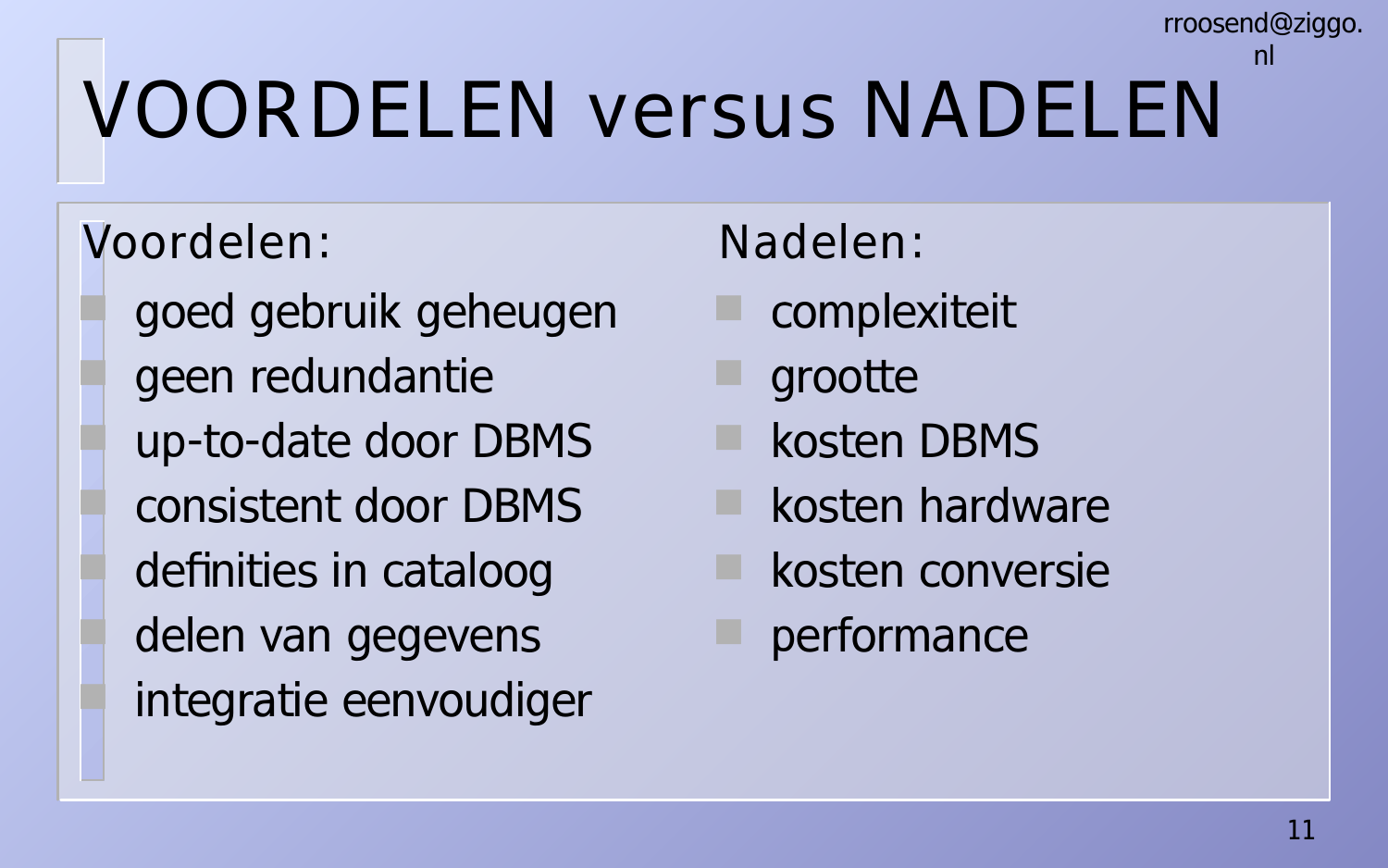

rroosend@ziggo.nl
# VOORDELEN versus NADELEN
Voordelen:
Nadelen:
goed gebruik geheugen
geen redundantie
up-to-date door DBMS
consistent door DBMS
definities in cataloog
delen van gegevens
integratie eenvoudiger

complexiteit
grootte
kosten DBMS
kosten hardware
kosten conversie
performance
11